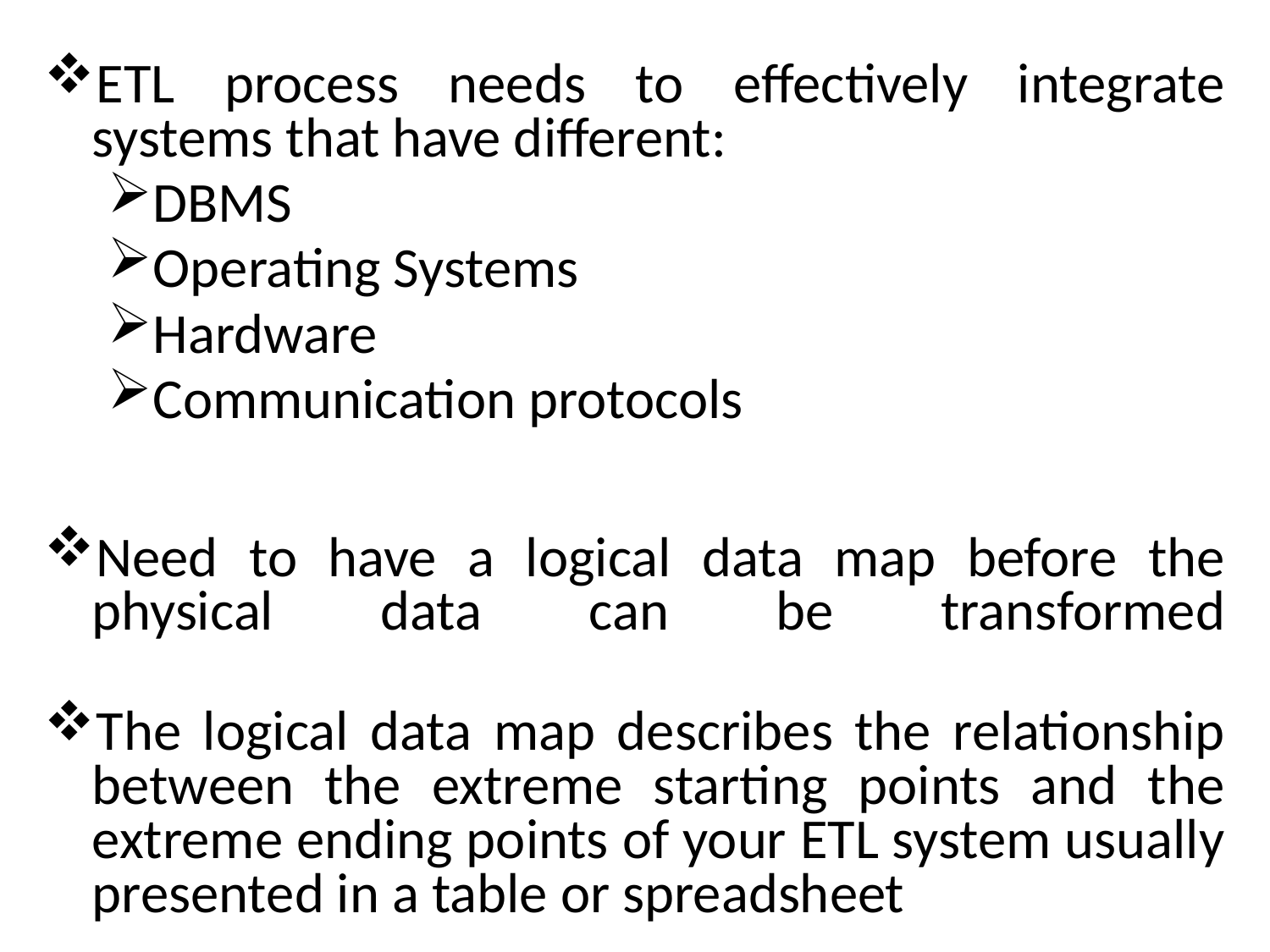

ETL process needs to effectively integrate systems that have different:
DBMS
Operating Systems
Hardware
Communication protocols

Need to have a logical data map before the physical data can be transformed
The logical data map describes the relationship between the extreme starting points and the extreme ending points of your ETL system usually presented in a table or spreadsheet